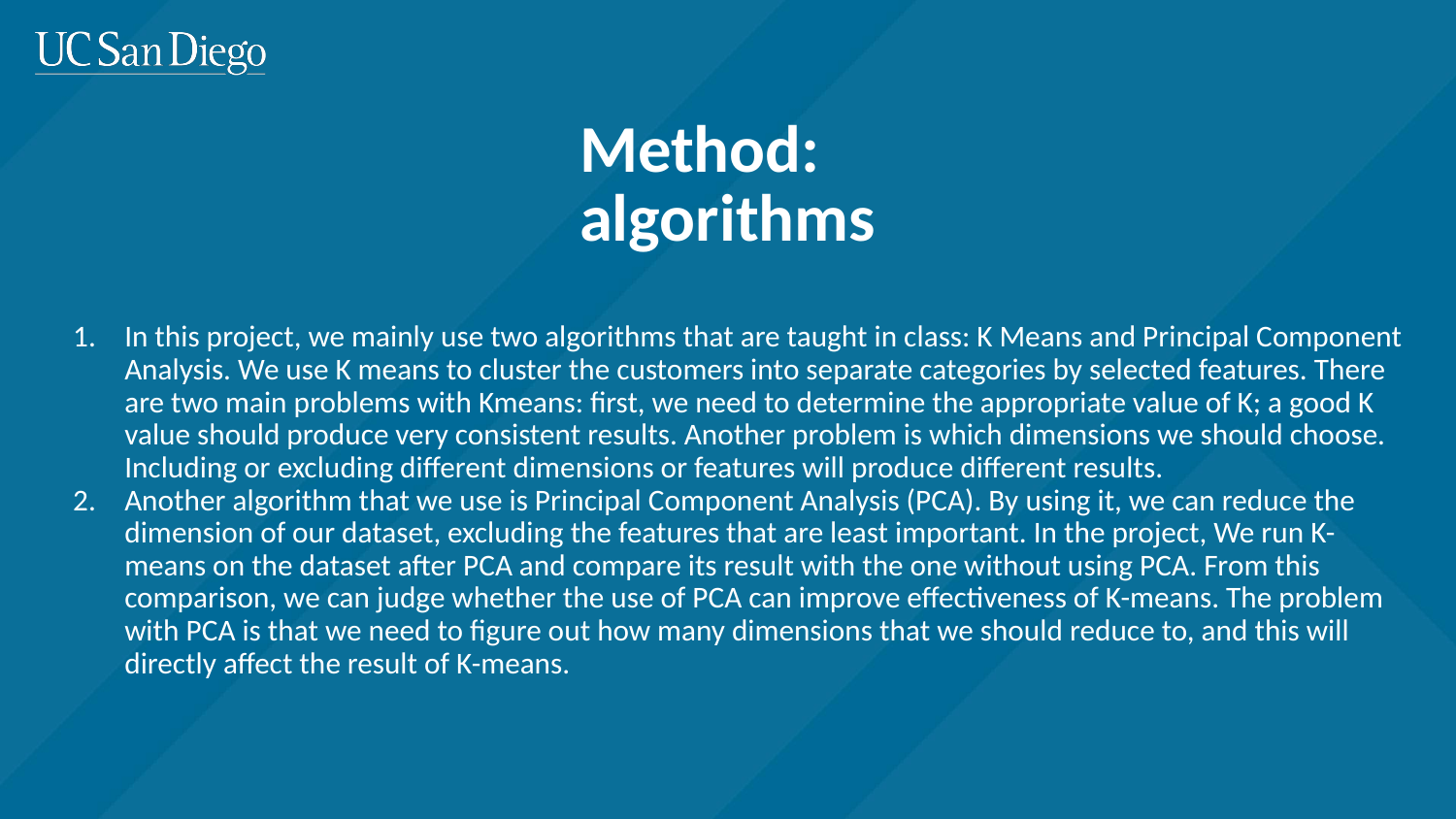

# Method:
algorithms
In this project, we mainly use two algorithms that are taught in class: K Means and Principal Component Analysis. We use K means to cluster the customers into separate categories by selected features. There are two main problems with Kmeans: first, we need to determine the appropriate value of K; a good K value should produce very consistent results. Another problem is which dimensions we should choose. Including or excluding different dimensions or features will produce different results.
Another algorithm that we use is Principal Component Analysis (PCA). By using it, we can reduce the dimension of our dataset, excluding the features that are least important. In the project, We run K-means on the dataset after PCA and compare its result with the one without using PCA. From this comparison, we can judge whether the use of PCA can improve effectiveness of K-means. The problem with PCA is that we need to figure out how many dimensions that we should reduce to, and this will directly affect the result of K-means.